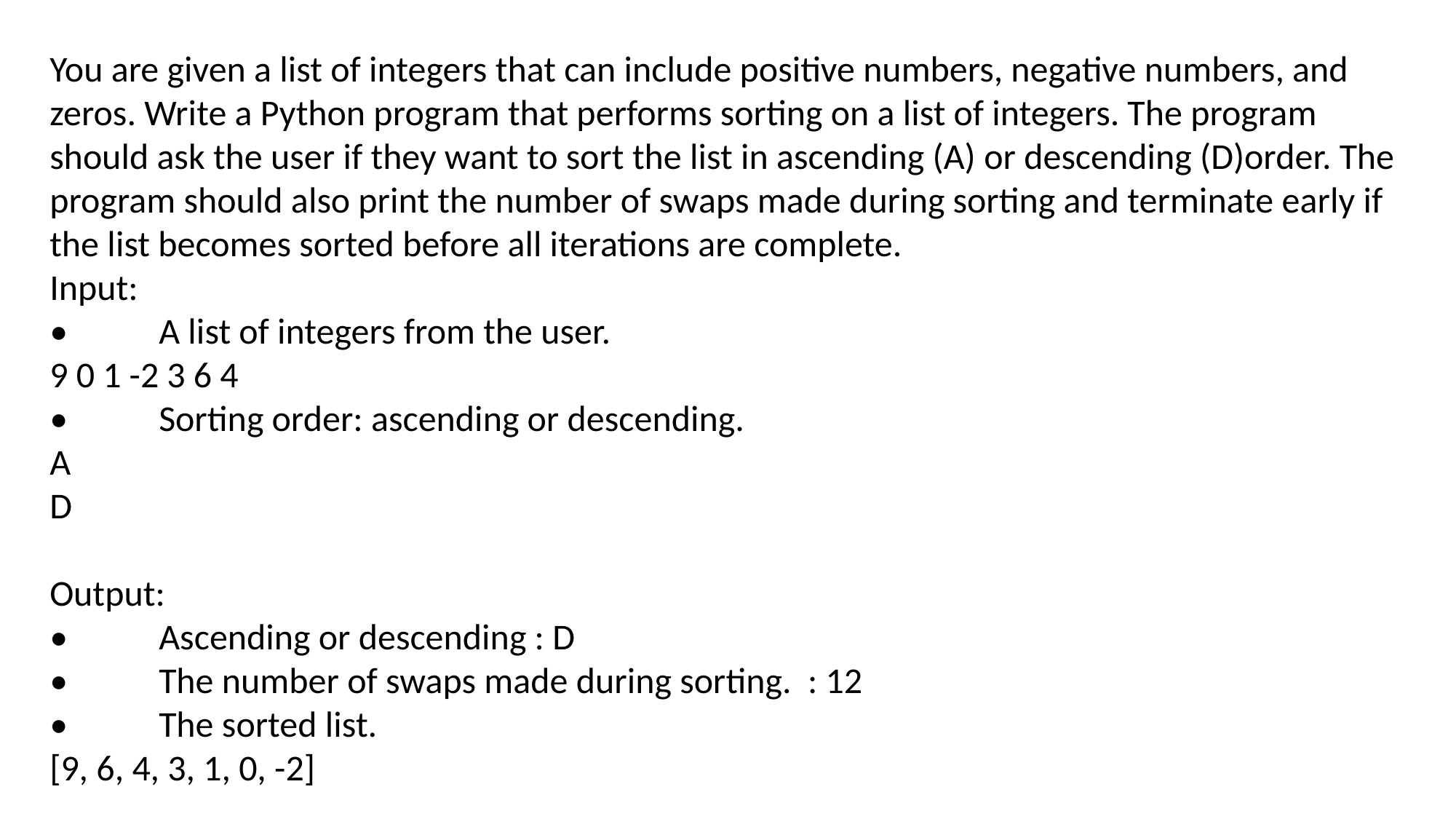

You are given a list of integers that can include positive numbers, negative numbers, and zeros. Write a Python program that performs sorting on a list of integers. The program should ask the user if they want to sort the list in ascending (A) or descending (D)order. The program should also print the number of swaps made during sorting and terminate early if the list becomes sorted before all iterations are complete.
Input:
•	A list of integers from the user.
9 0 1 -2 3 6 4
•	Sorting order: ascending or descending.
A
D

Output:
•	Ascending or descending : D
•	The number of swaps made during sorting.  : 12
•	The sorted list.
[9, 6, 4, 3, 1, 0, -2]